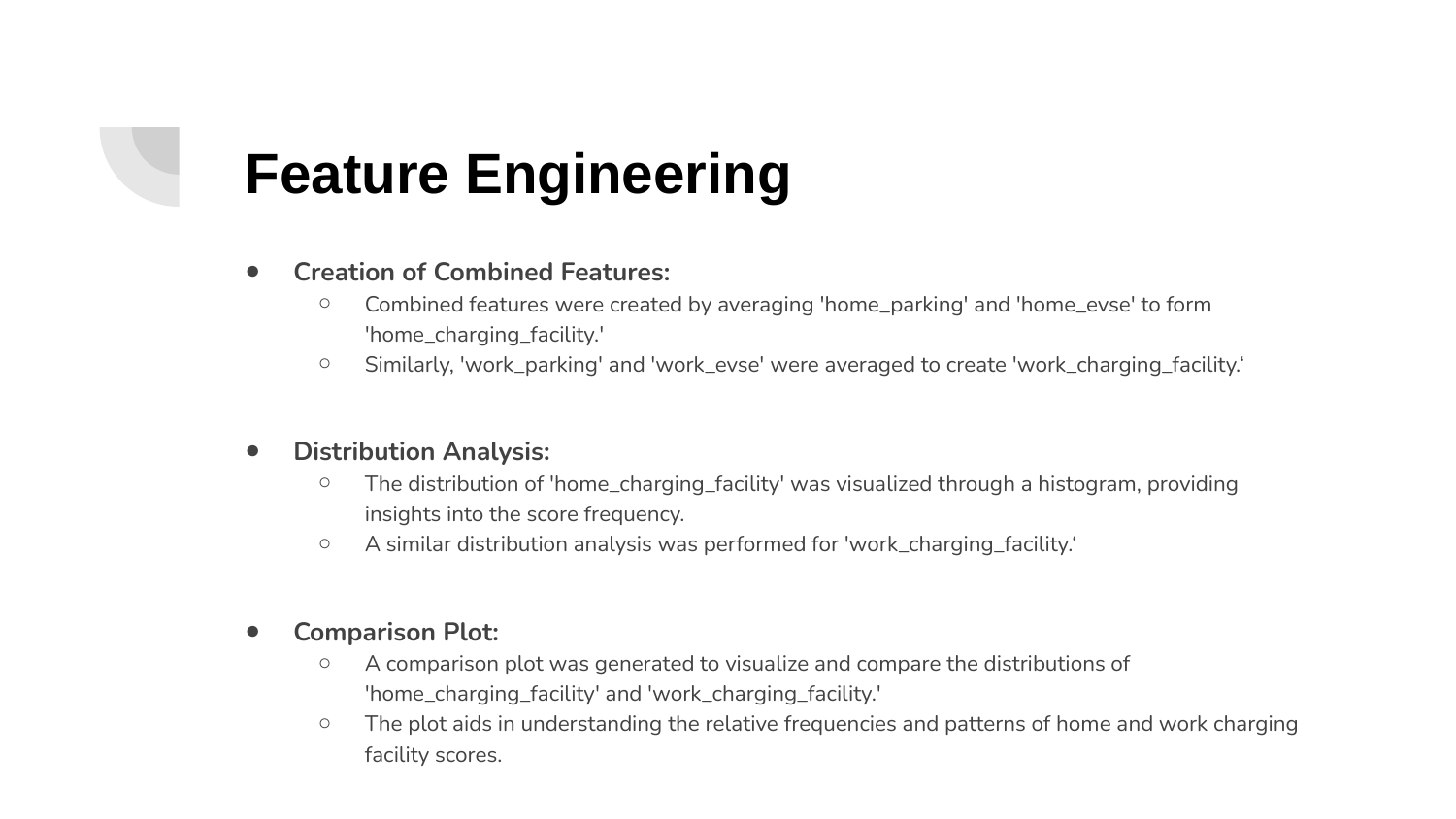

# Feature Engineering
Creation of Combined Features:
Combined features were created by averaging 'home_parking' and 'home_evse' to form 'home_charging_facility.'
Similarly, 'work_parking' and 'work_evse' were averaged to create 'work_charging_facility.‘

Distribution Analysis:
The distribution of 'home_charging_facility' was visualized through a histogram, providing insights into the score frequency.
A similar distribution analysis was performed for 'work_charging_facility.‘

Comparison Plot:
A comparison plot was generated to visualize and compare the distributions of 'home_charging_facility' and 'work_charging_facility.'
The plot aids in understanding the relative frequencies and patterns of home and work charging facility scores.